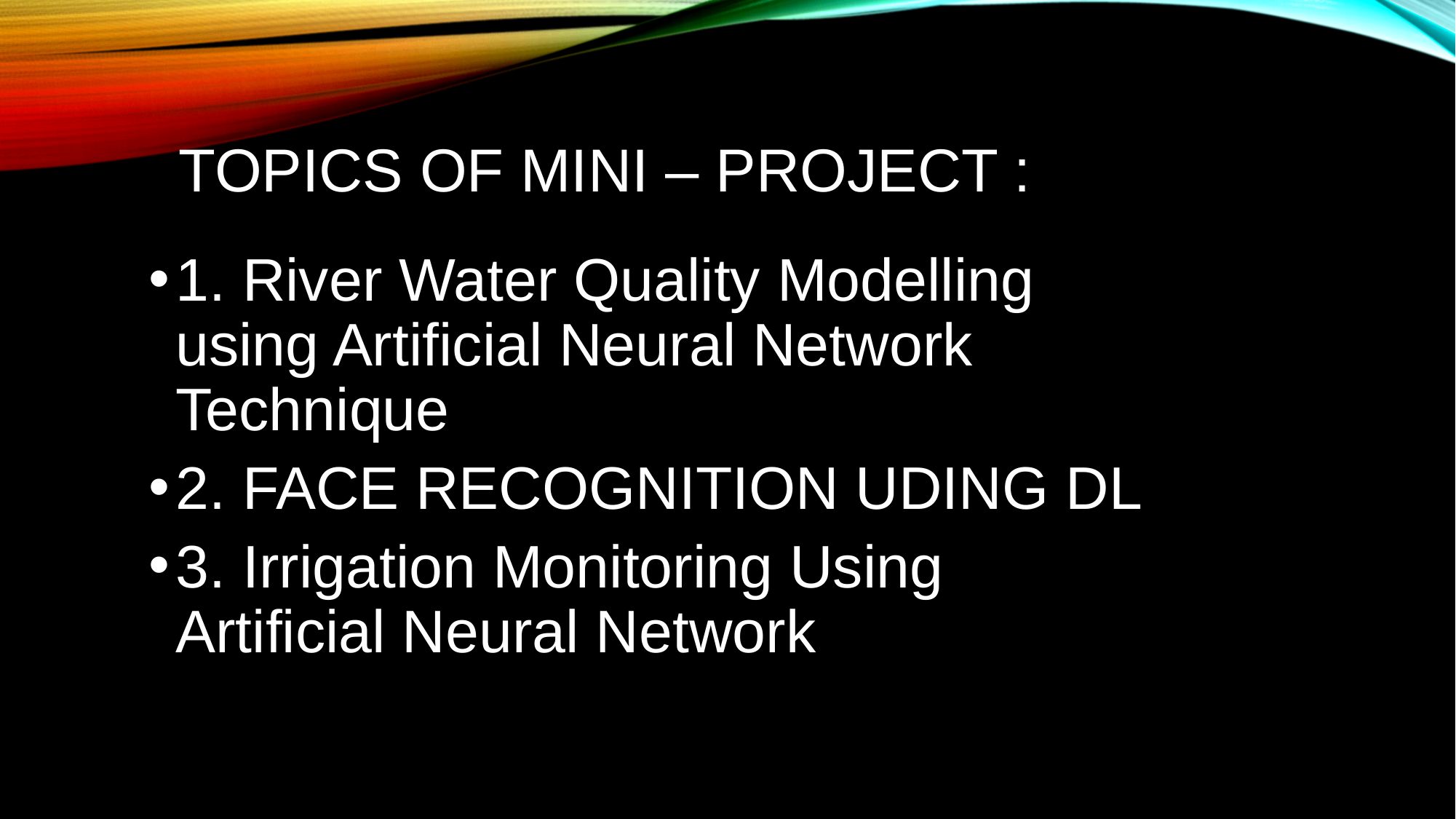

# Topics of mini – project :
1. River Water Quality Modelling using Artificial Neural Network Technique
2. FACE RECOGNITION UDING DL
3. Irrigation Monitoring Using Artificial Neural Network